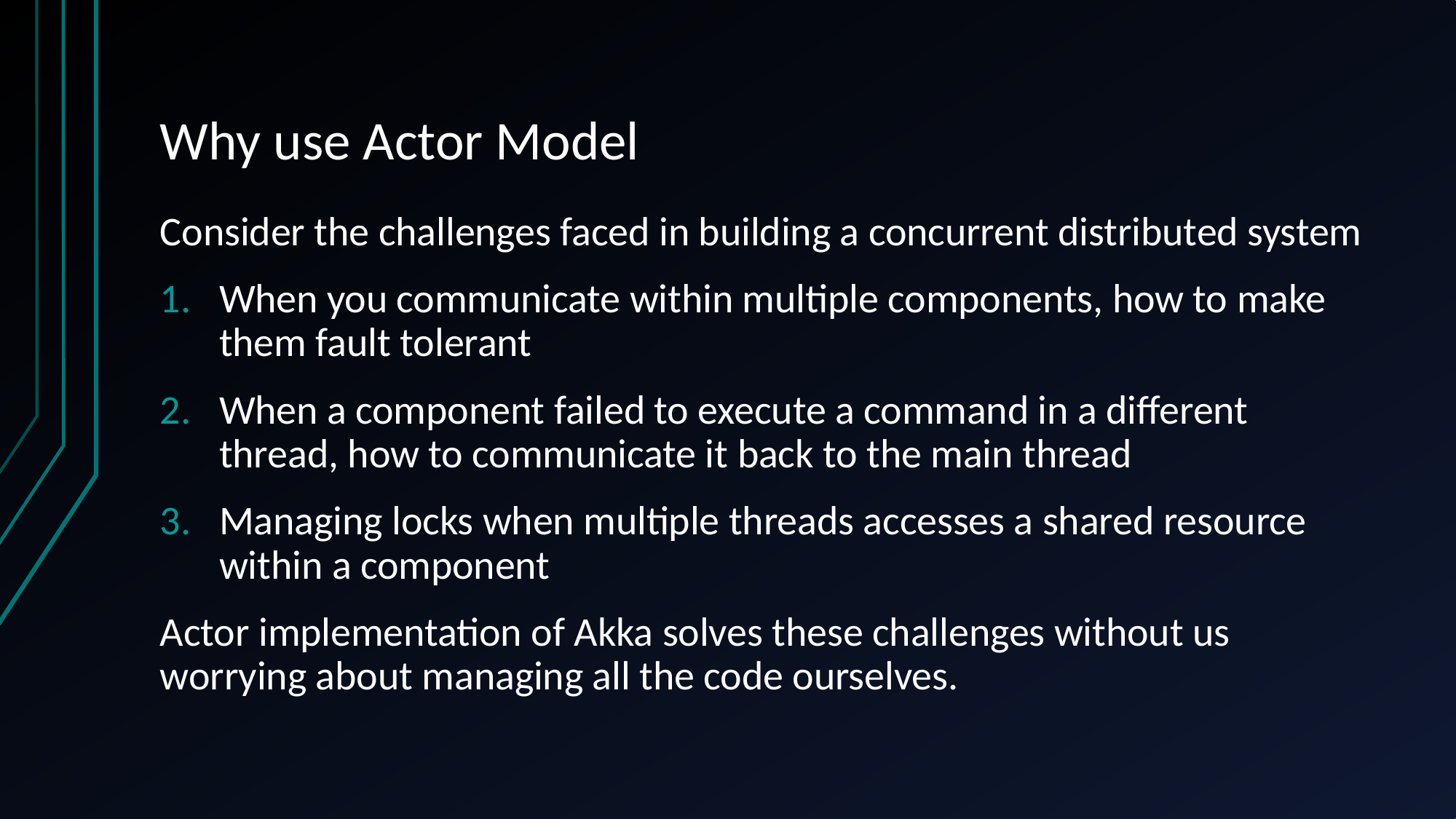

# Why use Actor Model
Consider the challenges faced in building a concurrent distributed system
When you communicate within multiple components, how to make them fault tolerant
When a component failed to execute a command in a different thread, how to communicate it back to the main thread
Managing locks when multiple threads accesses a shared resource within a component
Actor implementation of Akka solves these challenges without us worrying about managing all the code ourselves.